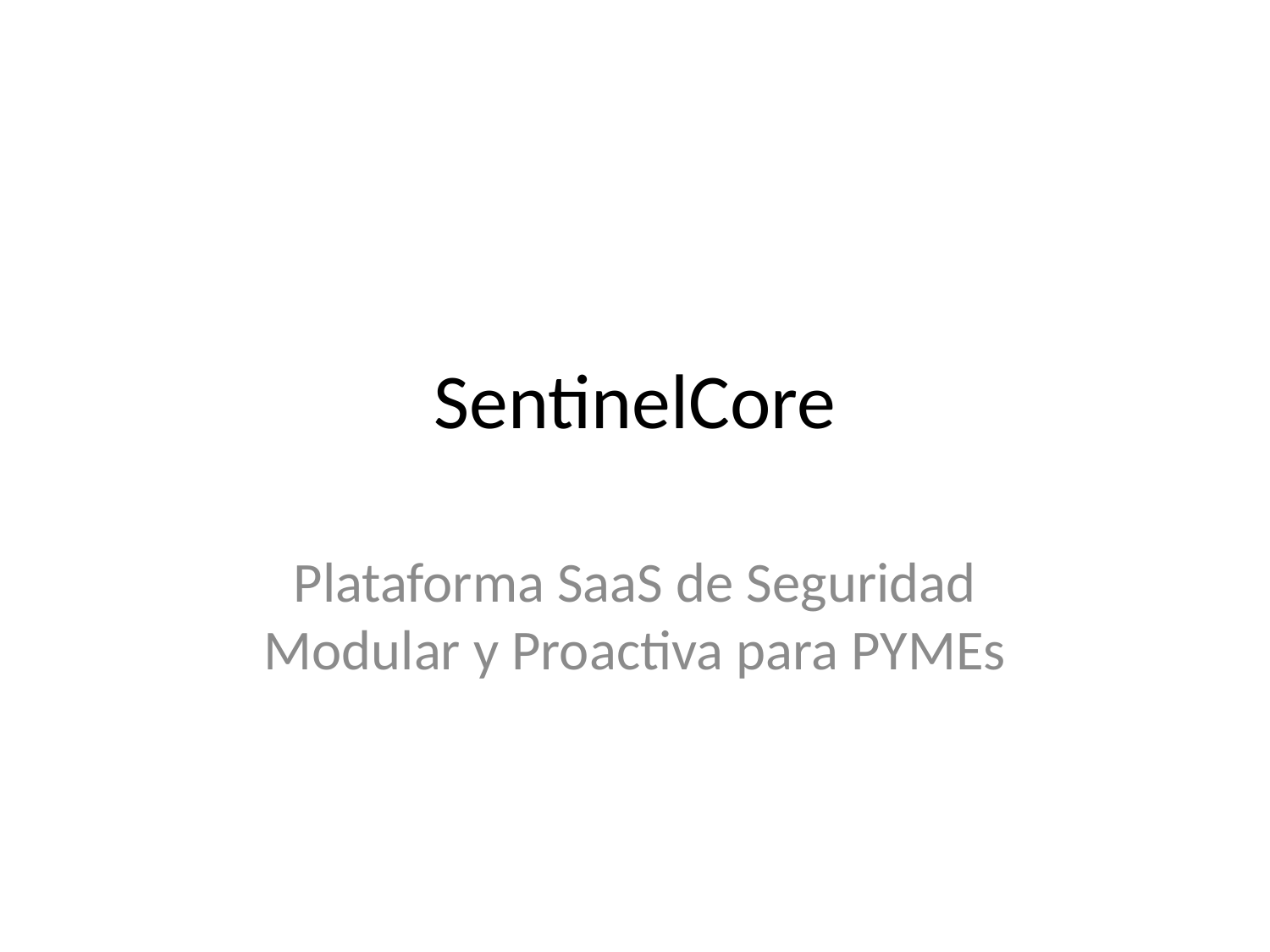

# SentinelCore
Plataforma SaaS de Seguridad Modular y Proactiva para PYMEs